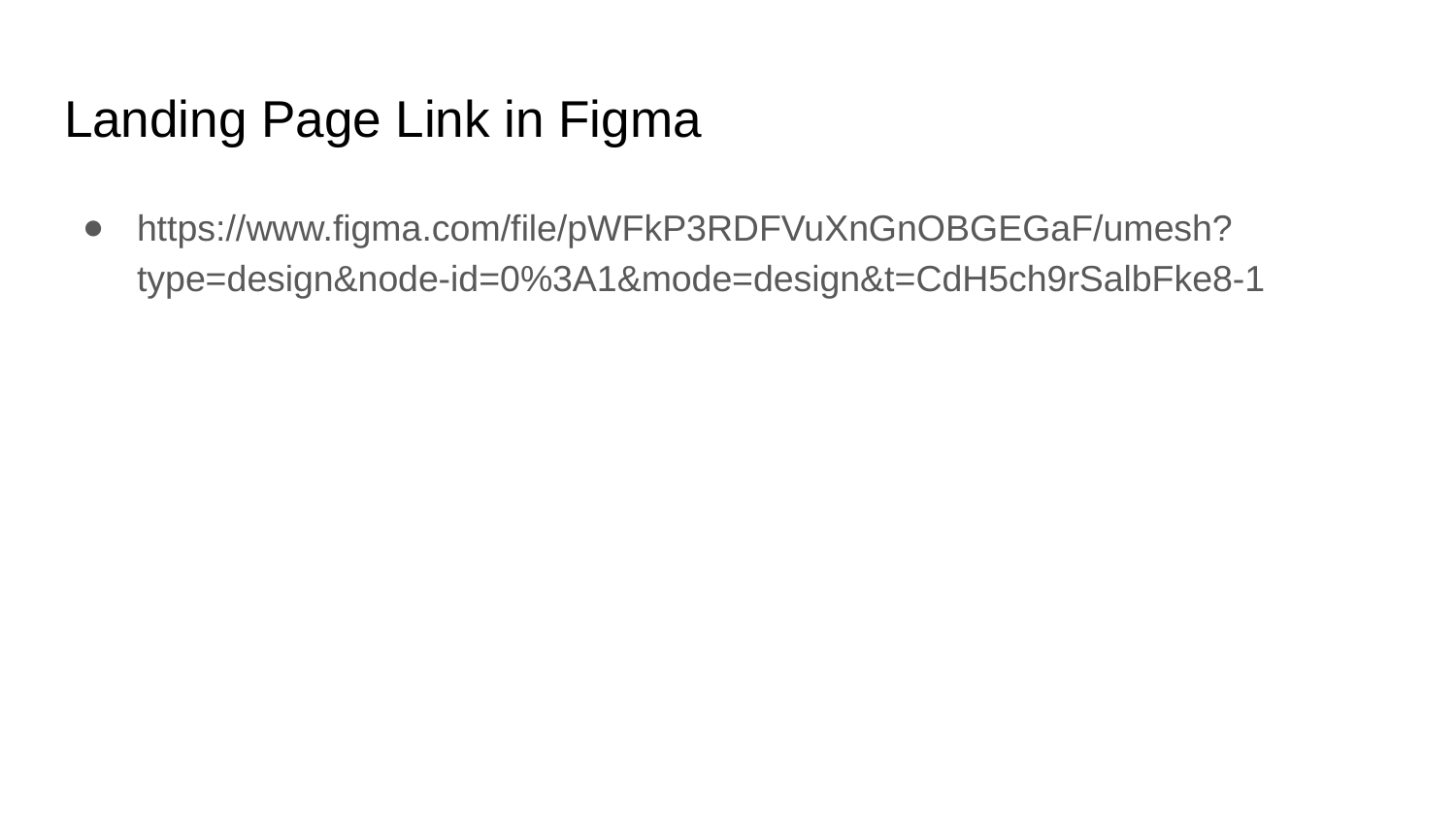

# Landing Page Link in Figma
https://www.figma.com/file/pWFkP3RDFVuXnGnOBGEGaF/umesh?type=design&node-id=0%3A1&mode=design&t=CdH5ch9rSalbFke8-1